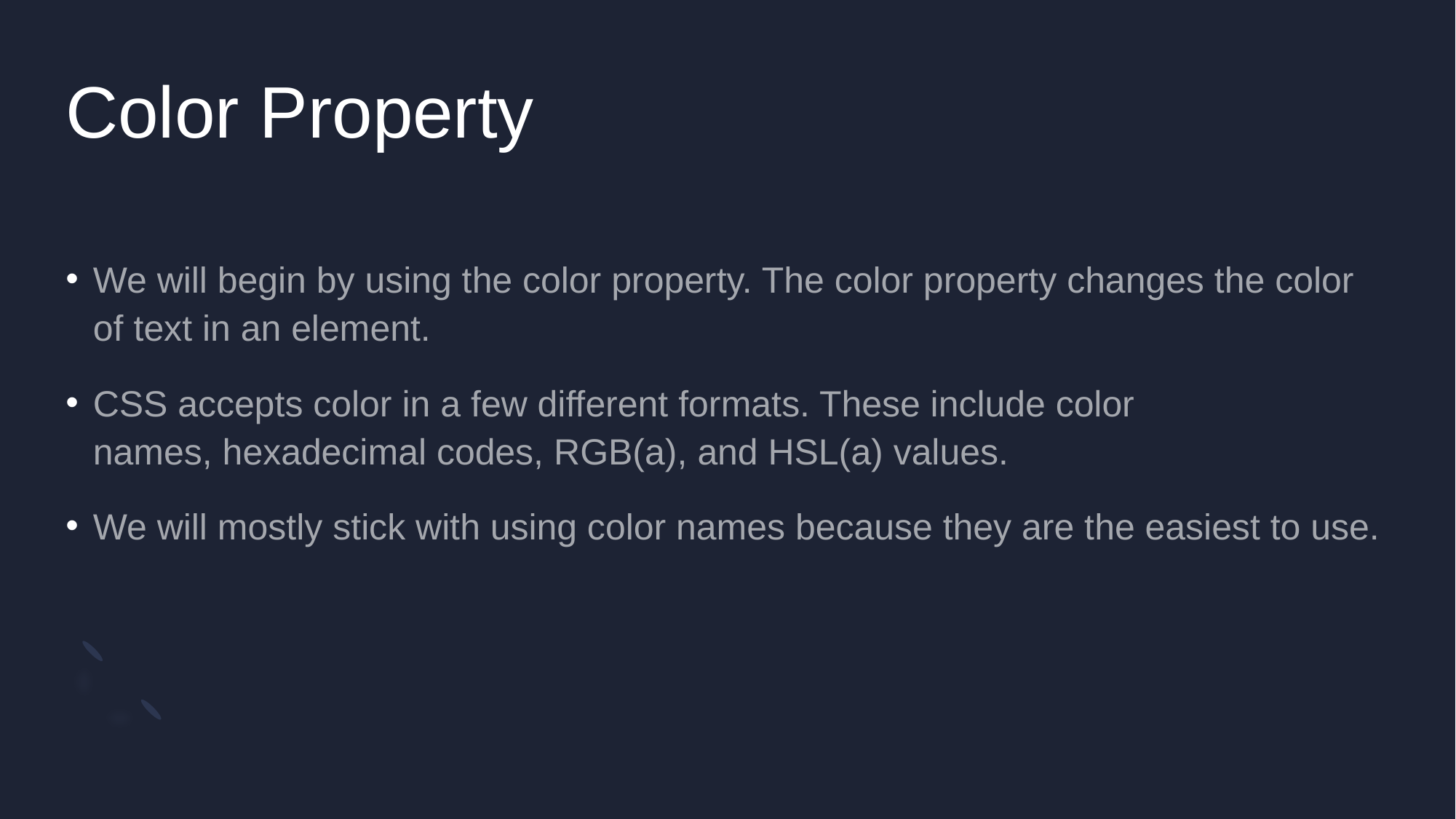

# Color Property
We will begin by using the color property. The color property changes the color of text in an element.
CSS accepts color in a few different formats. These include color names, hexadecimal codes, RGB(a), and HSL(a) values.
We will mostly stick with using color names because they are the easiest to use.